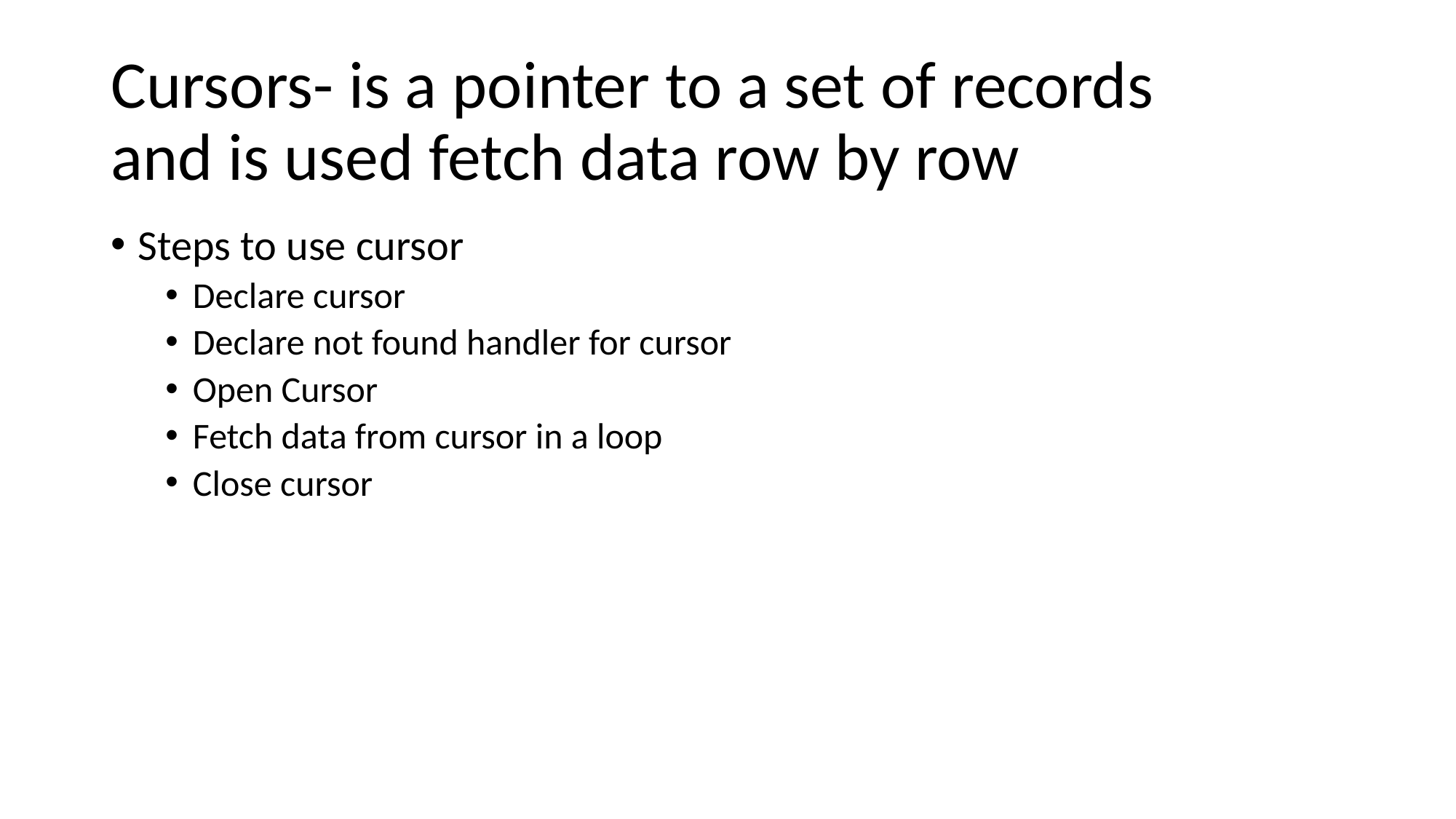

# Cursors- is a pointer to a set of records and is used fetch data row by row
Steps to use cursor
Declare cursor
Declare not found handler for cursor
Open Cursor
Fetch data from cursor in a loop
Close cursor